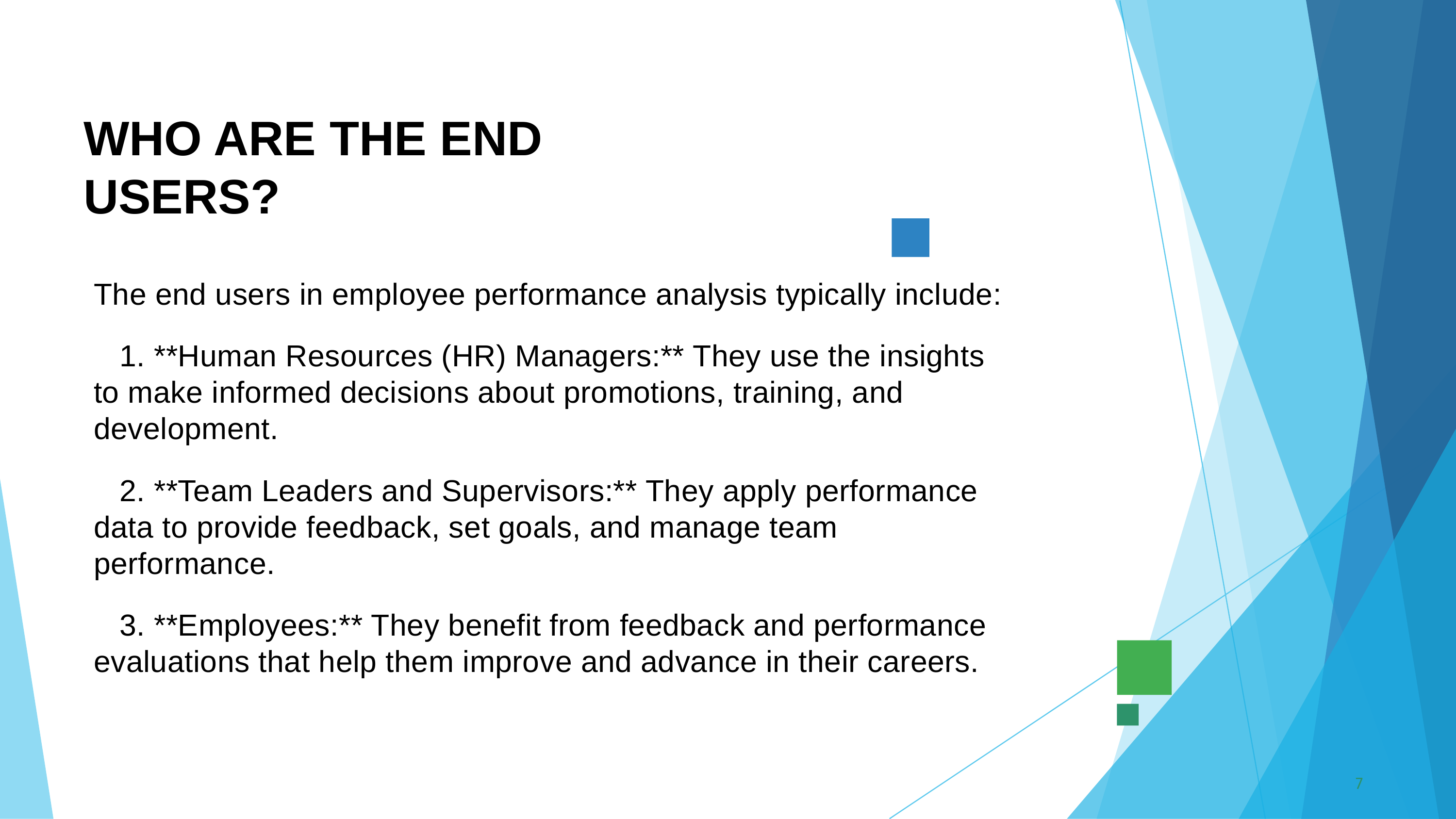

WHO ARE THE END USERS?

The end users in employee performance analysis typically include:

   1. **Human Resources (HR) Managers:** They use the insights to make informed decisions about promotions, training, and development.

   2. **Team Leaders and Supervisors:** They apply performance data to provide feedback, set goals, and manage team performance.

   3. **Employees:** They benefit from feedback and performance evaluations that help them improve and advance in their careers.

7